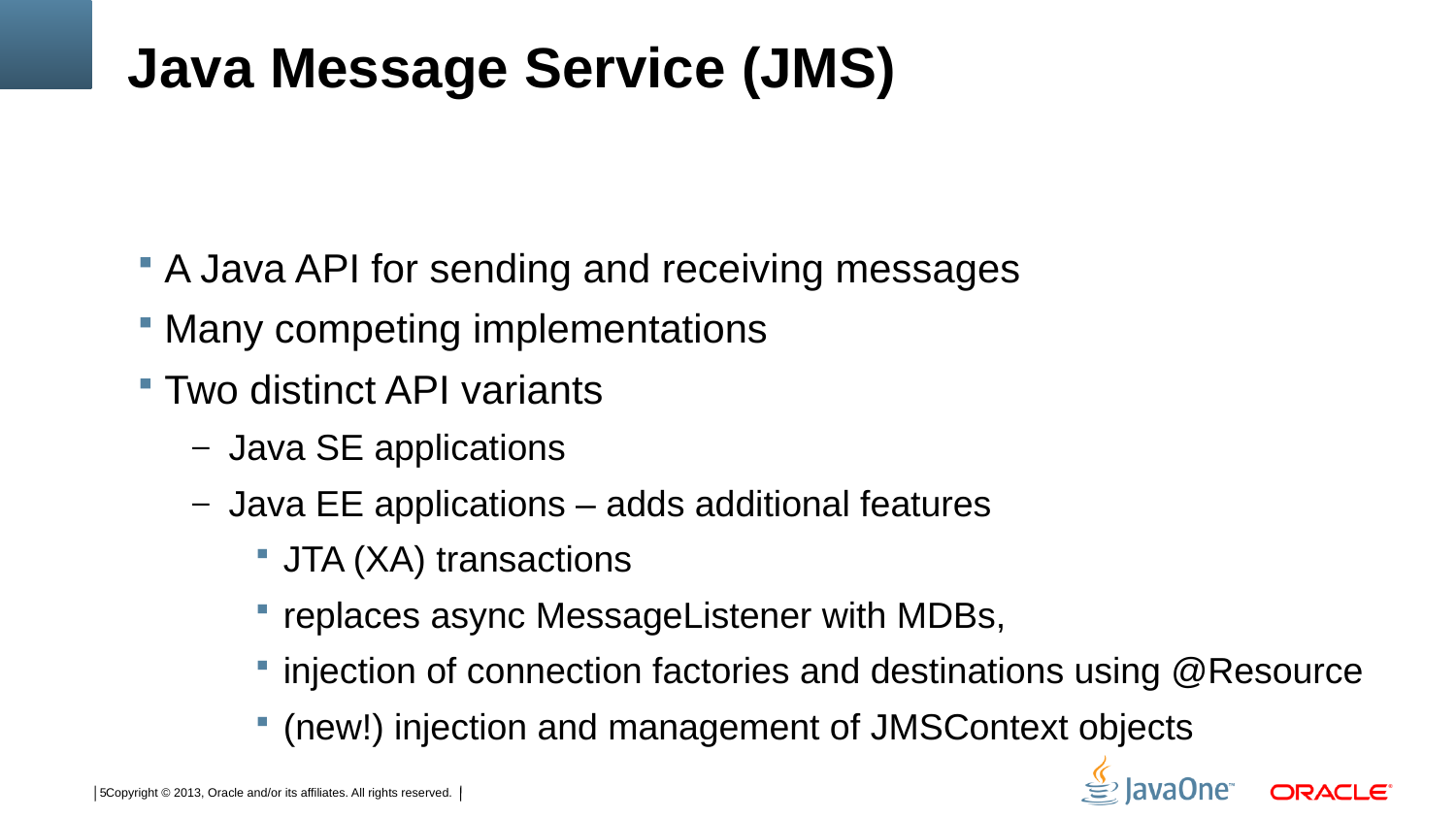

# Java Message Service (JMS)

A Java API for sending and receiving messages
Many competing implementations
Two distinct API variants
Java SE applications
Java EE applications – adds additional features
JTA (XA) transactions
replaces async MessageListener with MDBs,
injection of connection factories and destinations using @Resource
(new!) injection and management of JMSContext objects